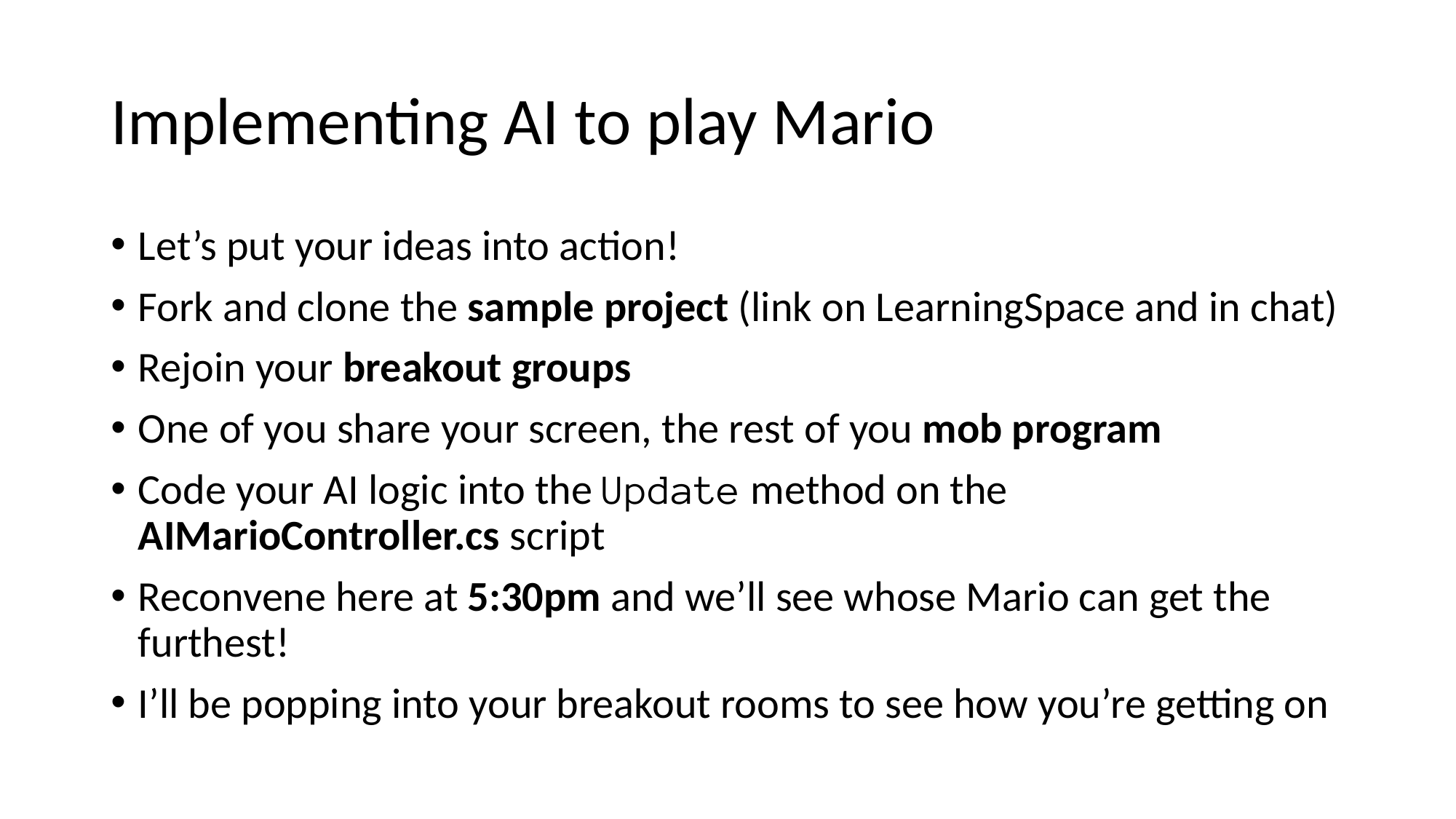

# Implementing AI to play Mario
Let’s put your ideas into action!
Fork and clone the sample project (link on LearningSpace and in chat)
Rejoin your breakout groups
One of you share your screen, the rest of you mob program
Code your AI logic into the Update method on the AIMarioController.cs script
Reconvene here at 5:30pm and we’ll see whose Mario can get the furthest!
I’ll be popping into your breakout rooms to see how you’re getting on